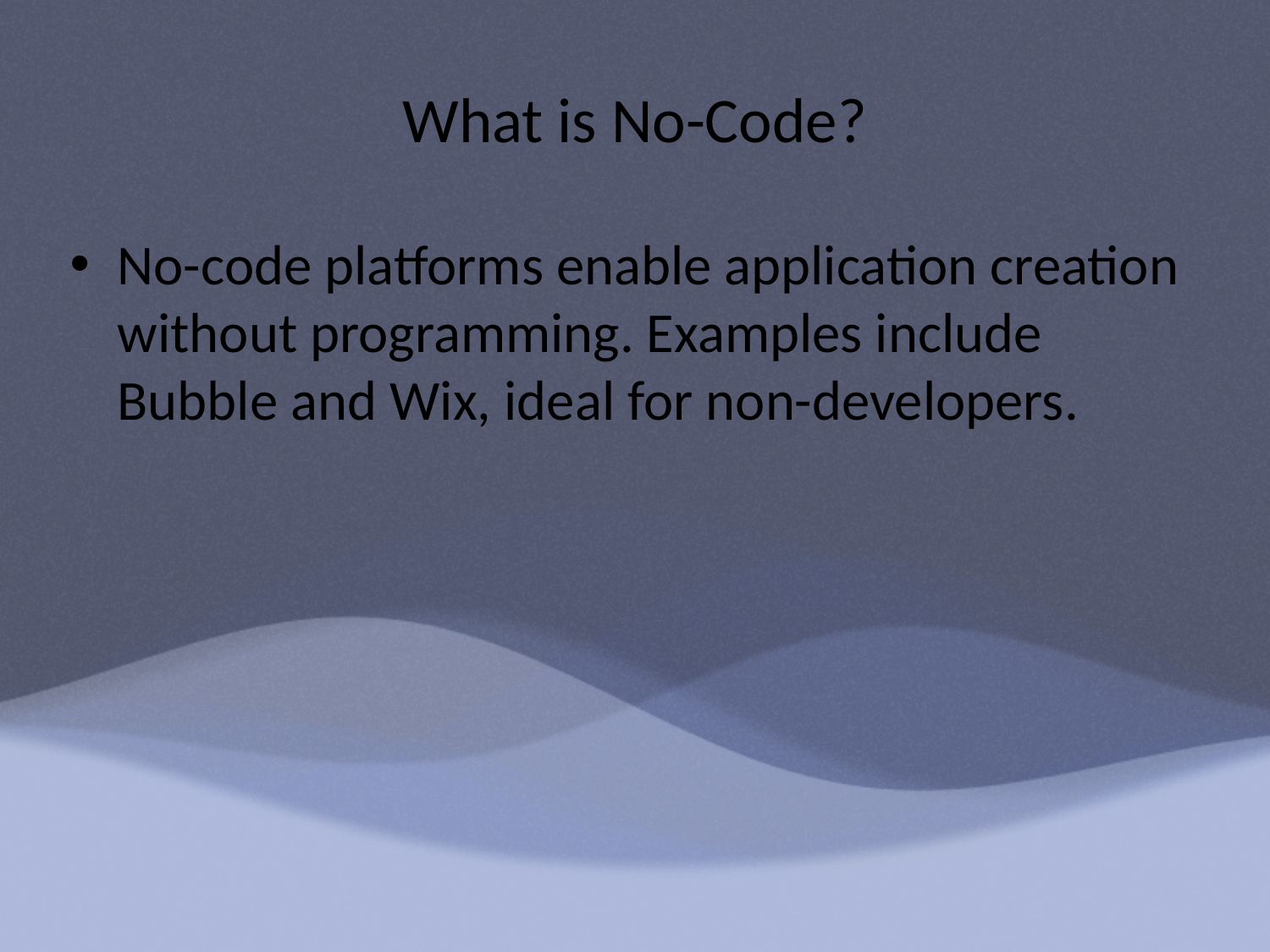

# What is No-Code?
No-code platforms enable application creation without programming. Examples include Bubble and Wix, ideal for non-developers.